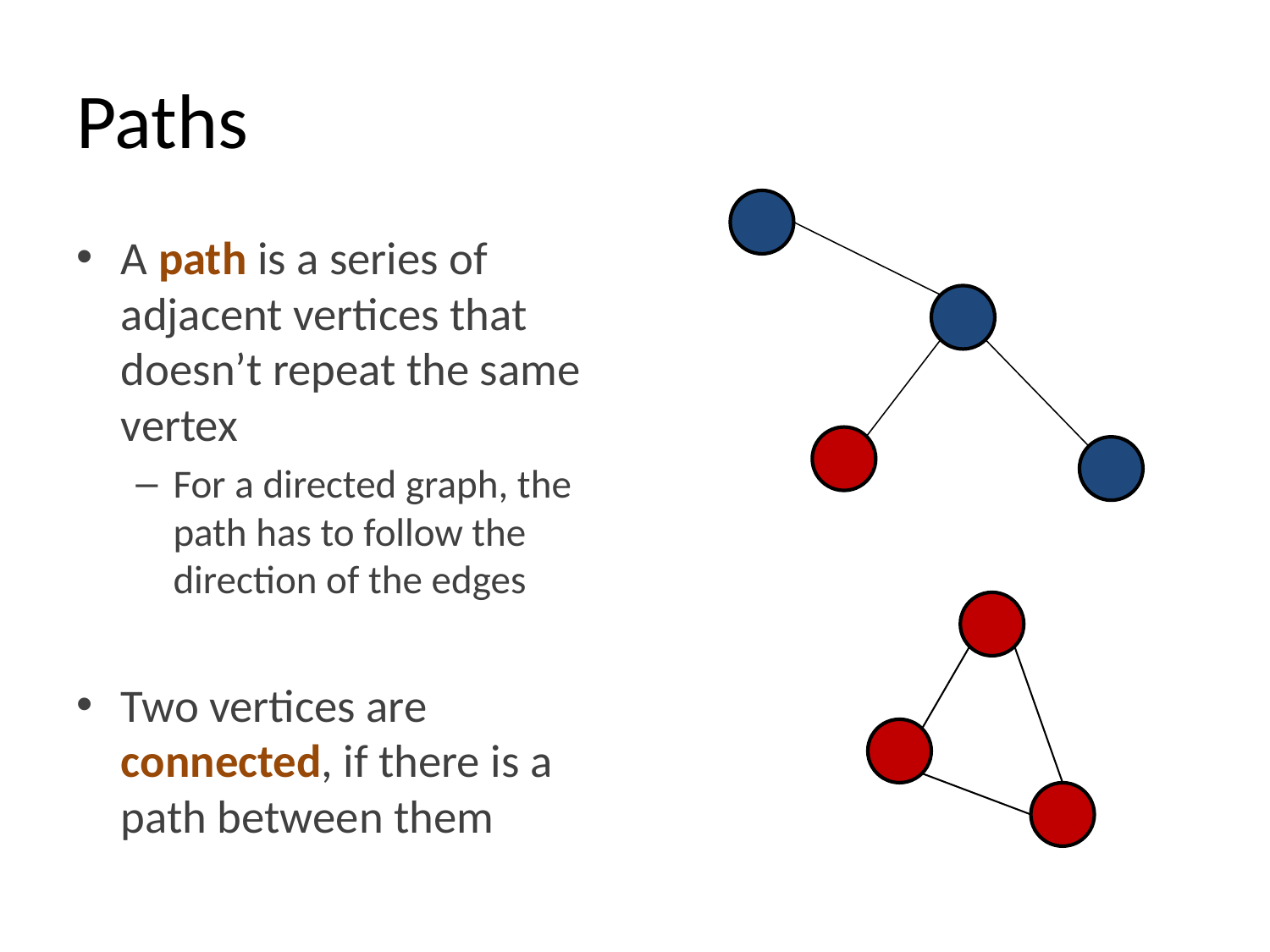

# Paths

A path is a series of adjacent vertices that doesn’t repeat the same vertex
For a directed graph, the path has to follow the direction of the edges

Two vertices are connected, if there is a path between them